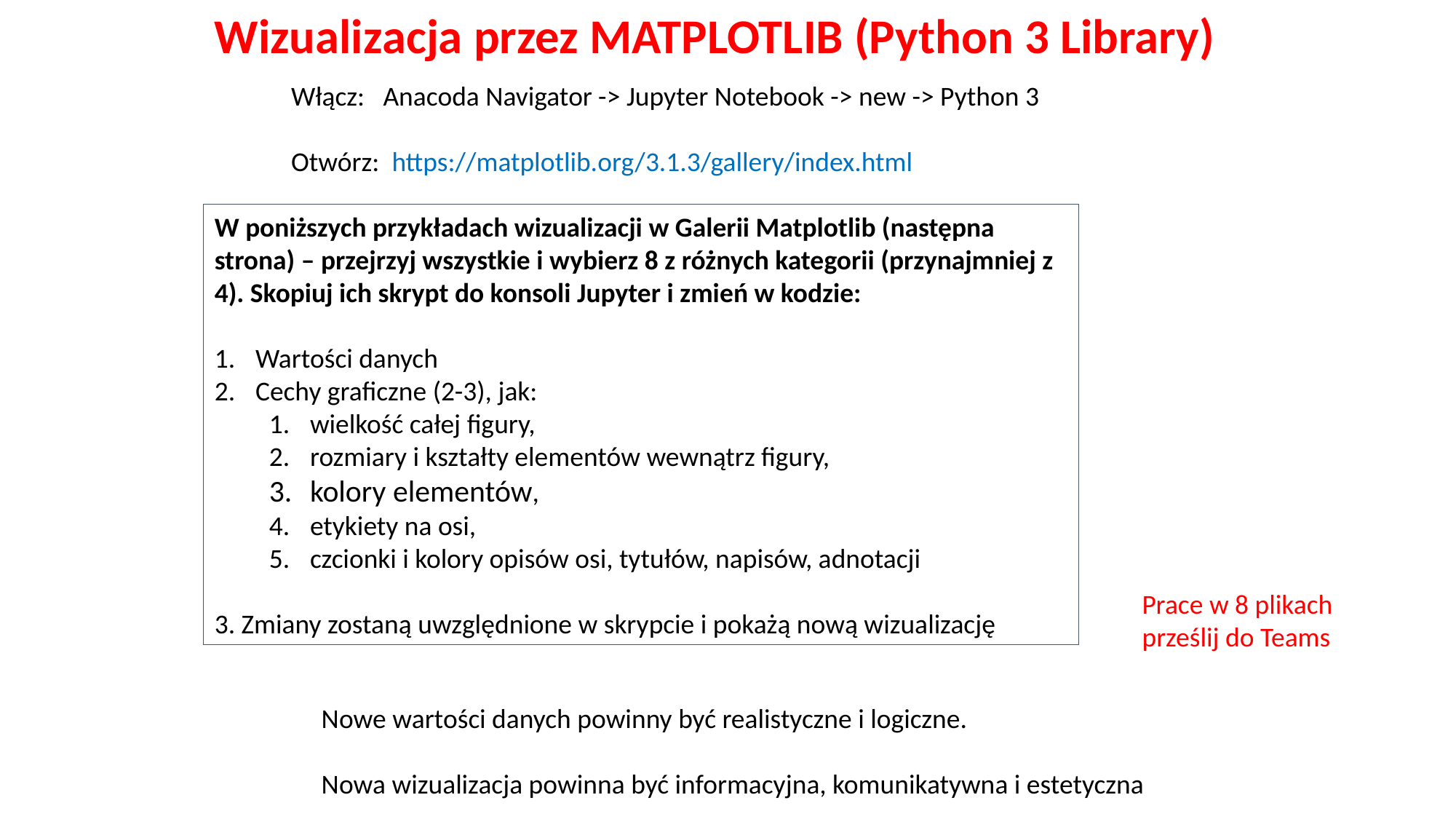

Wizualizacja przez MATPLOTLIB (Python 3 Library)

Włącz:   Anacoda Navigator -> Jupyter Notebook -> new -> Python 3

Otwórz:  https://matplotlib.org/3.1.3/gallery/index.html
W poniższych przykładach wizualizacji w Galerii Matplotlib (następna strona) – przejrzyj wszystkie i wybierz 8 z różnych kategorii (przynajmniej z 4). Skopiuj ich skrypt do konsoli Jupyter i zmień w kodzie:

Wartości danych
Cechy graficzne (2-3), jak:
wielkość całej figury,
rozmiary i kształty elementów wewnątrz figury,
kolory elementów,
etykiety na osi,
czcionki i kolory opisów osi, tytułów, napisów, adnotacji

3. Zmiany zostaną uwzględnione w skrypcie i pokażą nową wizualizację
Prace w 8 plikach prześlij do Teams
Nowe wartości danych powinny być realistyczne i logiczne.

Nowa wizualizacja powinna być informacyjna, komunikatywna i estetyczna